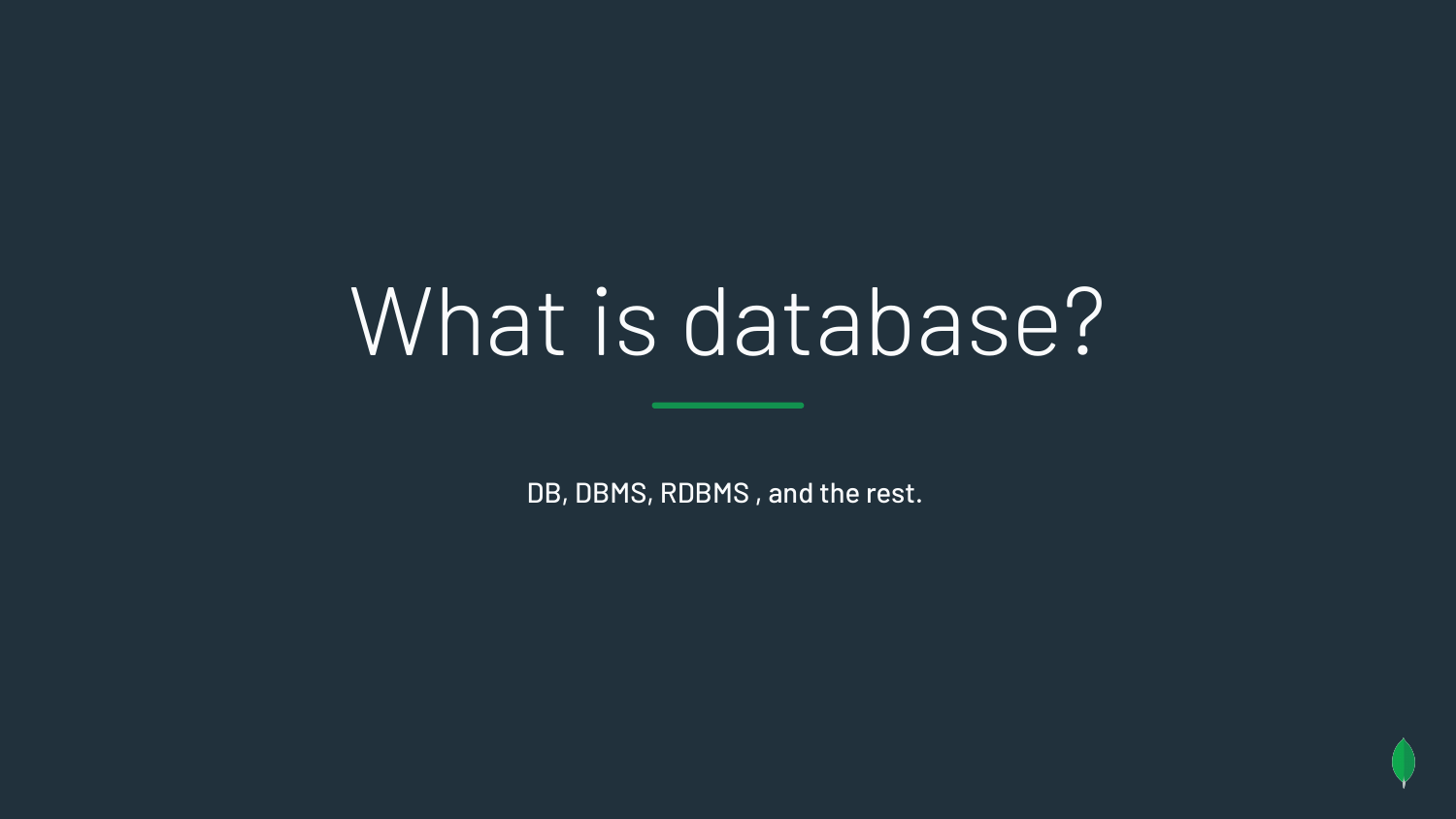

What is database?
DB, DBMS, RDBMS , and the rest.